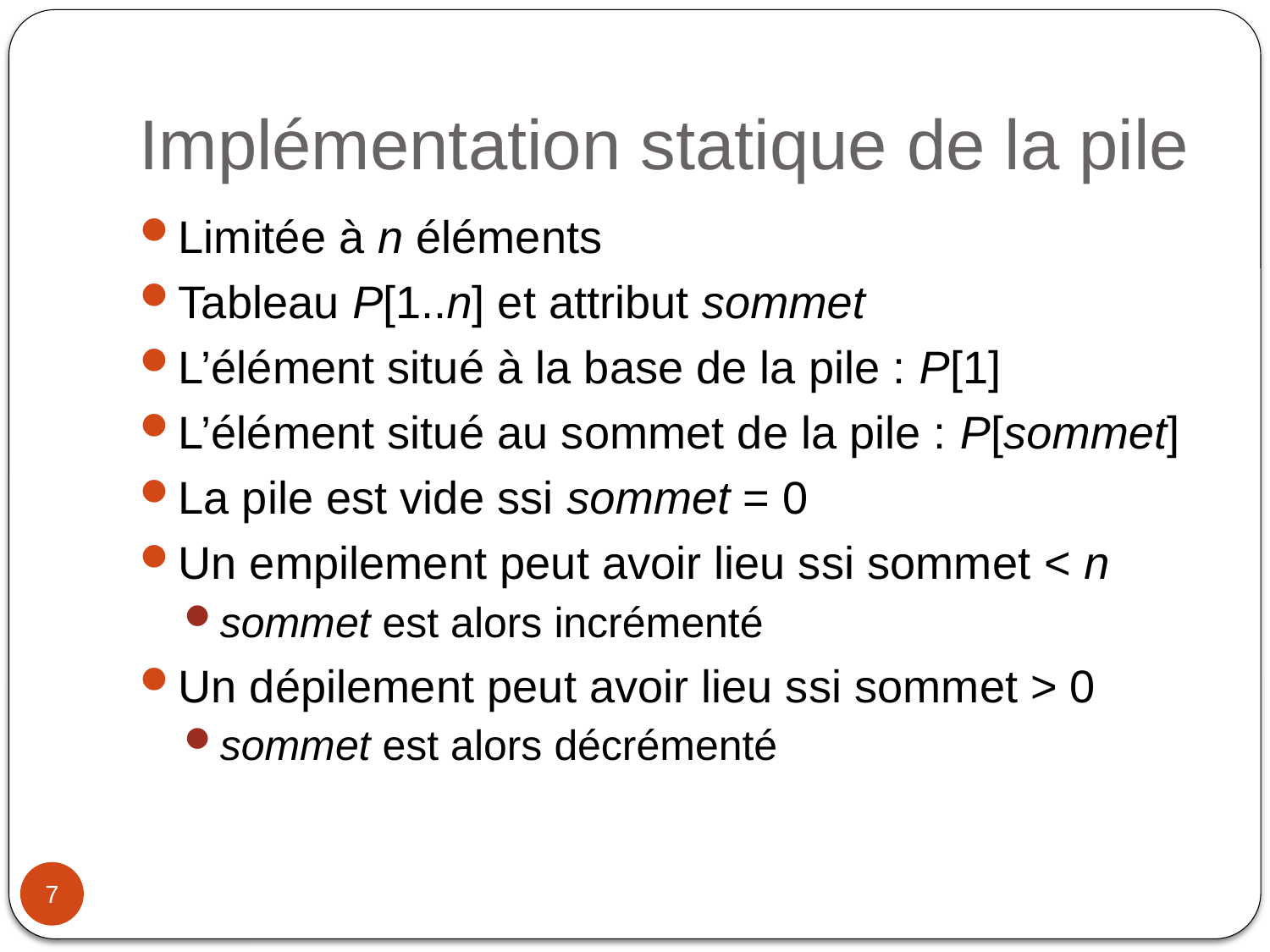

# Implémentation statique de la pile
Limitée à n éléments
Tableau P[1..n] et attribut sommet
L’élément situé à la base de la pile : P[1]
L’élément situé au sommet de la pile : P[sommet]
La pile est vide ssi sommet = 0
Un empilement peut avoir lieu ssi sommet < n
sommet est alors incrémenté
Un dépilement peut avoir lieu ssi sommet > 0
sommet est alors décrémenté

7